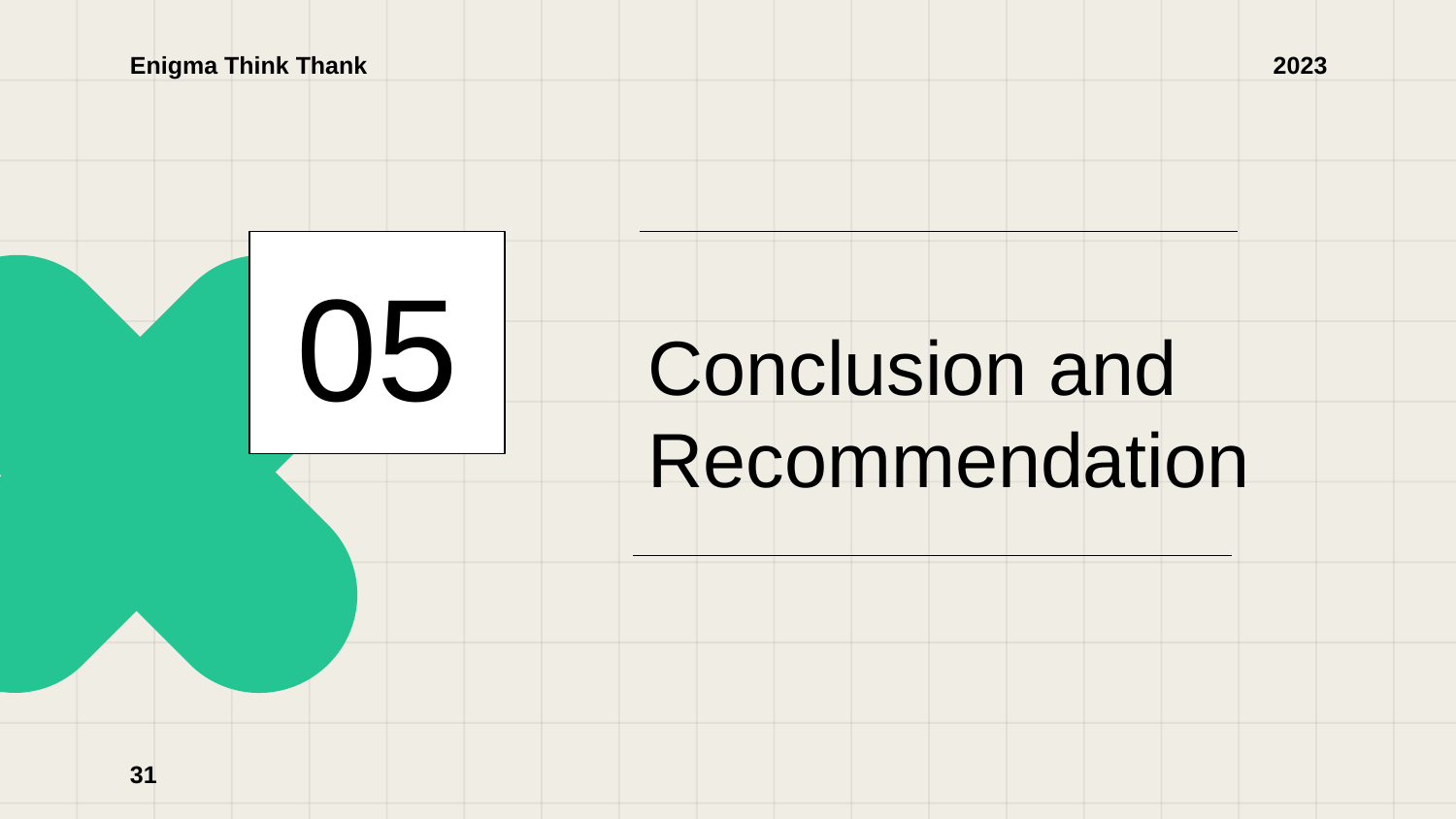

Enigma Think Thank
2023

05
# Conclusion and Recommendation
31